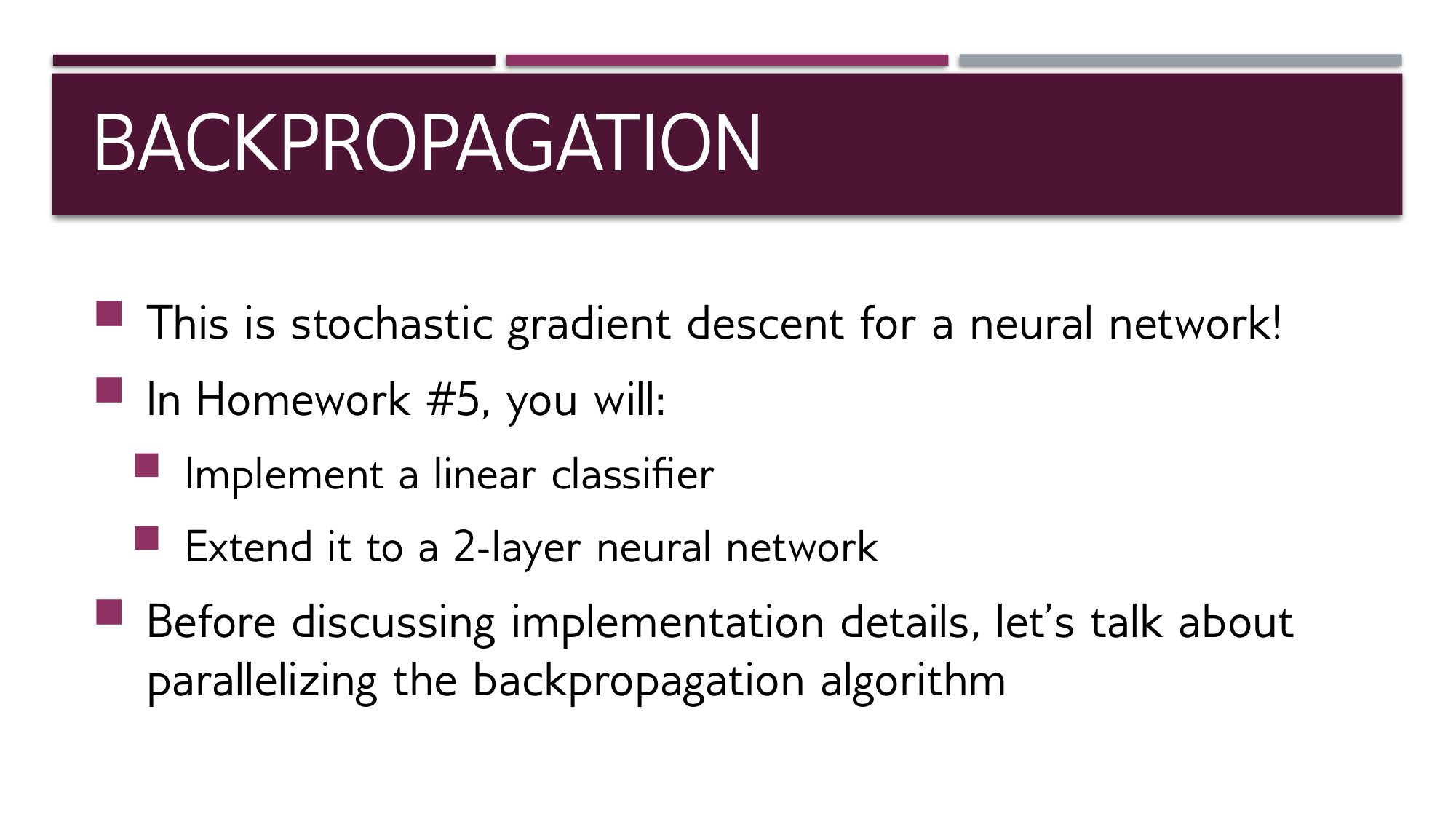

# Backpropagation
This is stochastic gradient descent for a neural network!
In Homework #5, you will:
Implement a linear classifier
Extend it to a 2-layer neural network
Before discussing implementation details, let’s talk about parallelizing the backpropagation algorithm